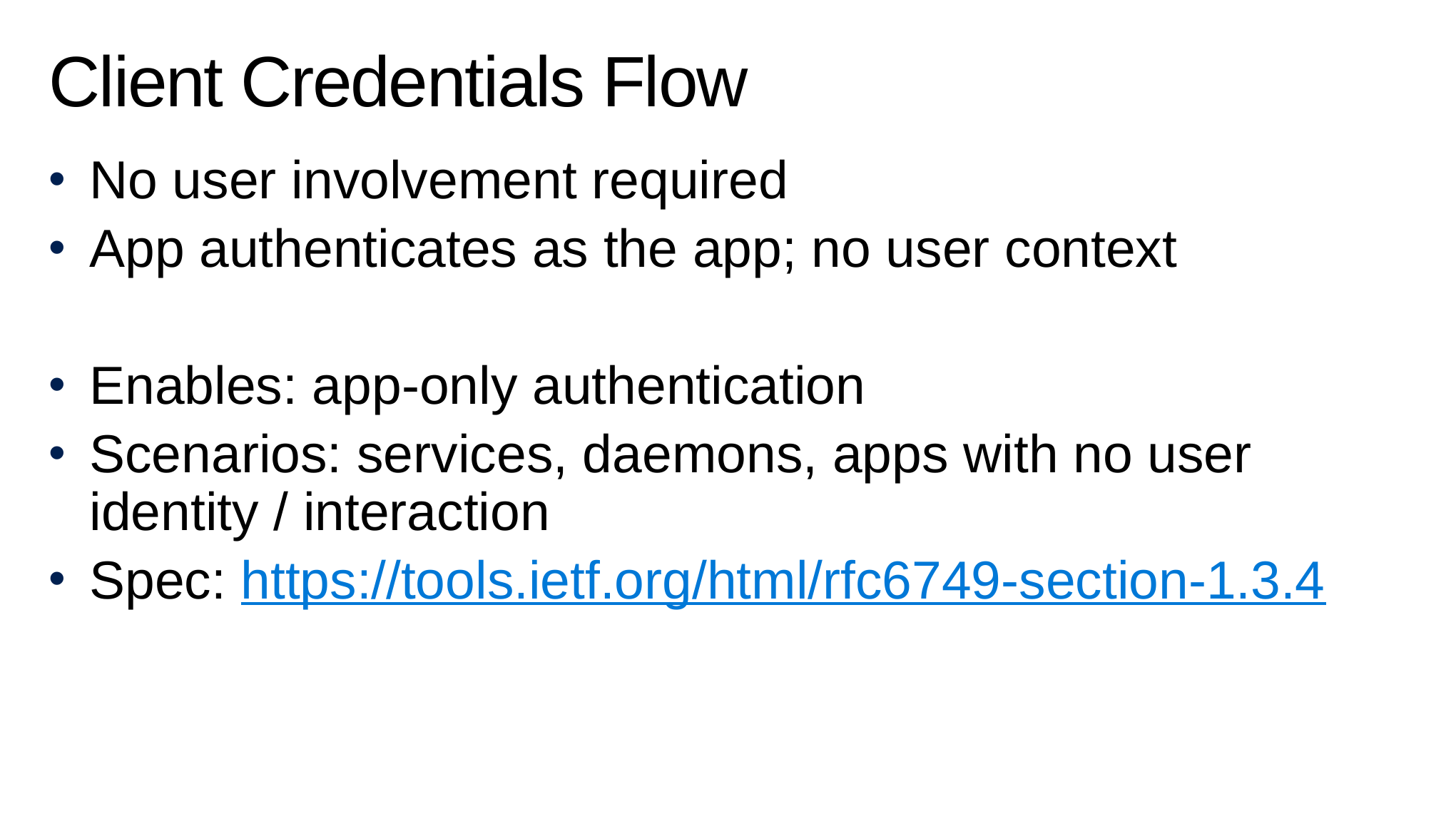

# Client Credentials Flow
No user involvement required
App authenticates as the app; no user context

Enables: app-only authentication
Scenarios: services, daemons, apps with no user identity / interaction
Spec: https://tools.ietf.org/html/rfc6749-section-1.3.4